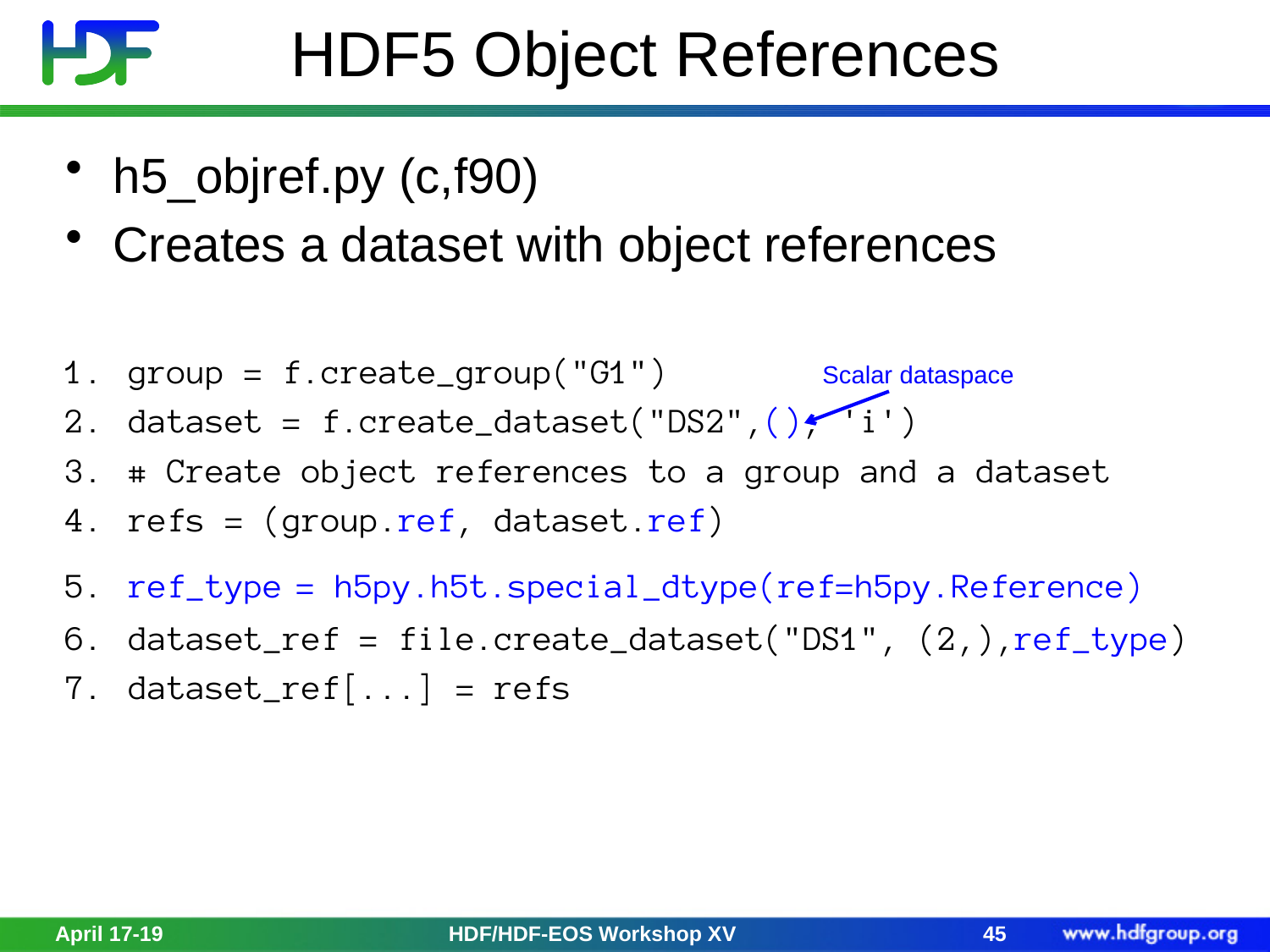

# HDF5 Object References
h5_objref.py (c,f90)
Creates a dataset with object references

group = f.create_group("G1")        Scalar dataspace
dataset = f.create_dataset("DS2",(), 'i')
# Create object references to a group and a dataset
refs = (group.ref, dataset.ref)
ref_type = h5py.h5t.special_dtype(ref=h5py.Reference)
dataset_ref = file.create_dataset("DS1", (2,),ref_type)
dataset_ref[...] = refs
April 17-19
HDF/HDF-EOS Workshop XV
45